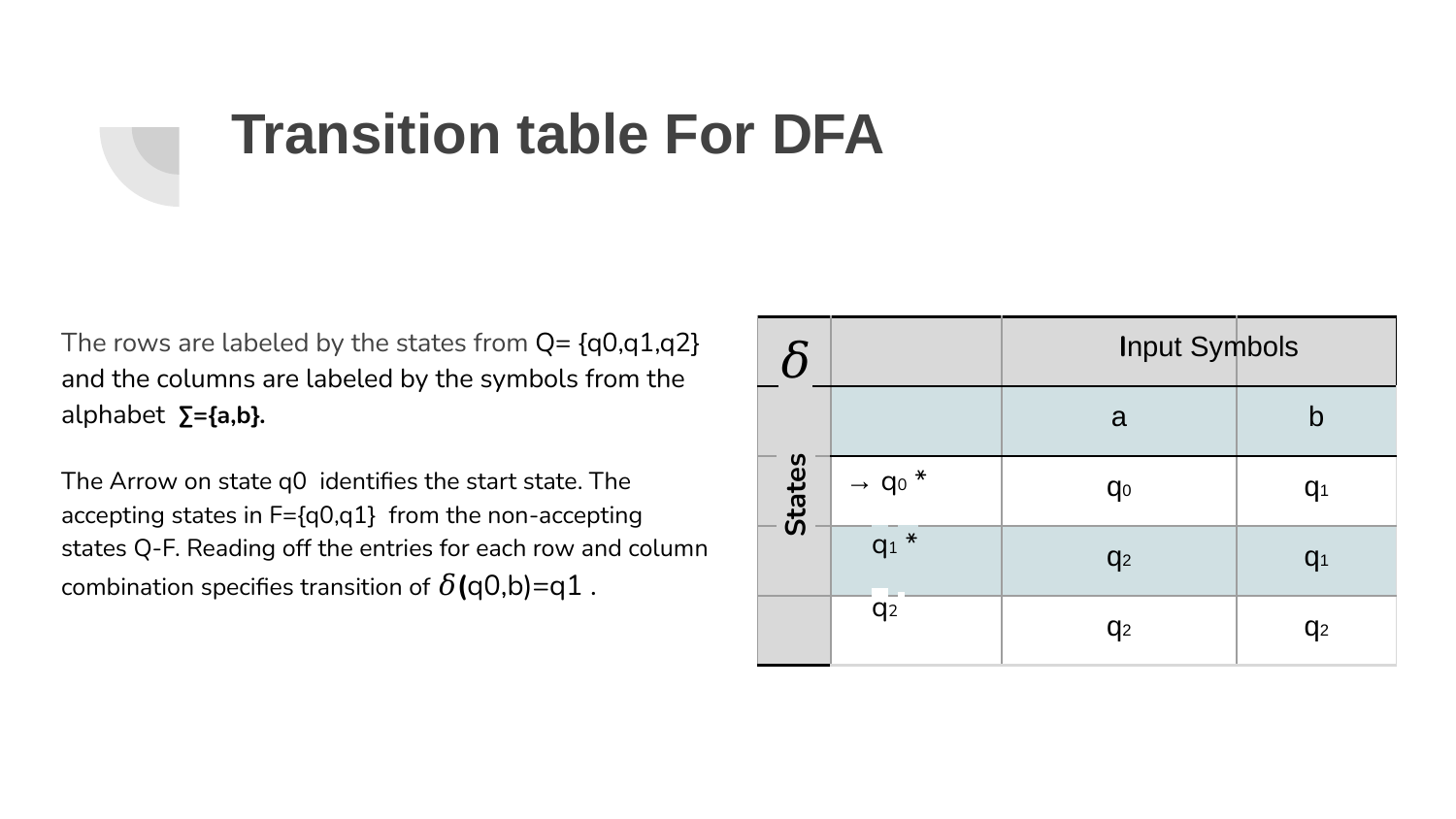

# Transition table For DFA
𝛿
The rows are labeled by the states from Q= {q0,q1,q2} and the columns are labeled by the symbols from the alphabet  Σ={a,b}.
The Arrow on state q0  identifies the start state. The accepting states in F={q0,q1}  from the non-accepting states Q-F. Reading off the entries for each row and column combination specifies transition of 𝛿(q0,b)=q1 .

Input Symbols
|  |  |  |  |
| --- | --- | --- | --- |
|  |  | a | b |
|  |  | q0 | q1 |
|  |  | q2 | q1 |
|  |  | q2 | q2 |
States
→ q0 *
q1 *
q2